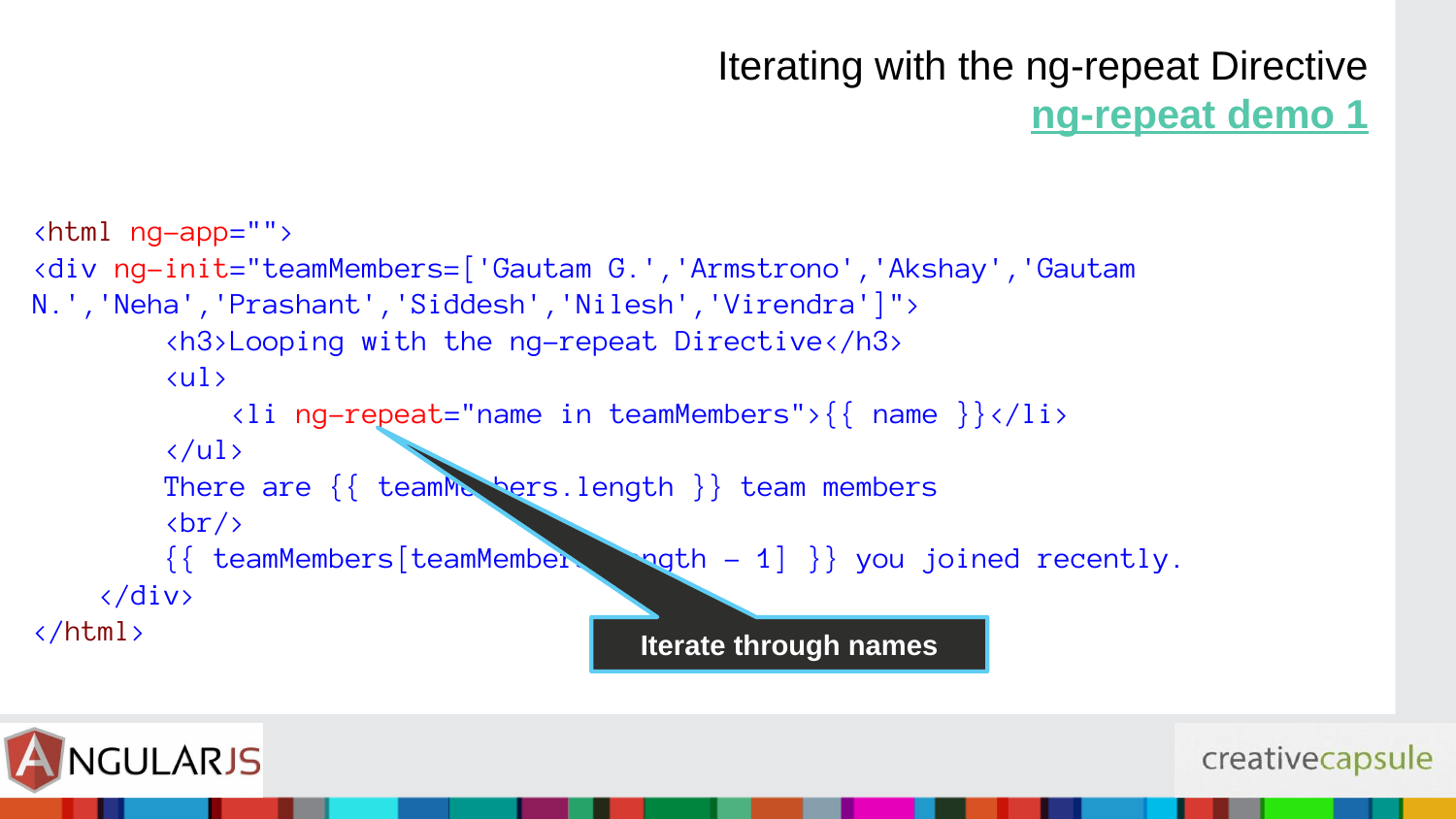

# Iterating with the ng-repeat Directive ng-repeat demo 1
<html ng-app="">
<div ng-init="teamMembers=['Gautam G.','Armstrono','Akshay','Gautam N.','Neha','Prashant','Siddesh','Nilesh','Virendra']">
        <h3>Looping with the ng-repeat Directive</h3>
        <ul>
            <li ng-repeat="name in teamMembers">{{ name }}</li>
        </ul>
        There are {{ teamMembers.length }} team members
        <br/>
        {{ teamMembers[teamMembers.length - 1] }} you joined recently.
    </div>
</html>

Iterate through names